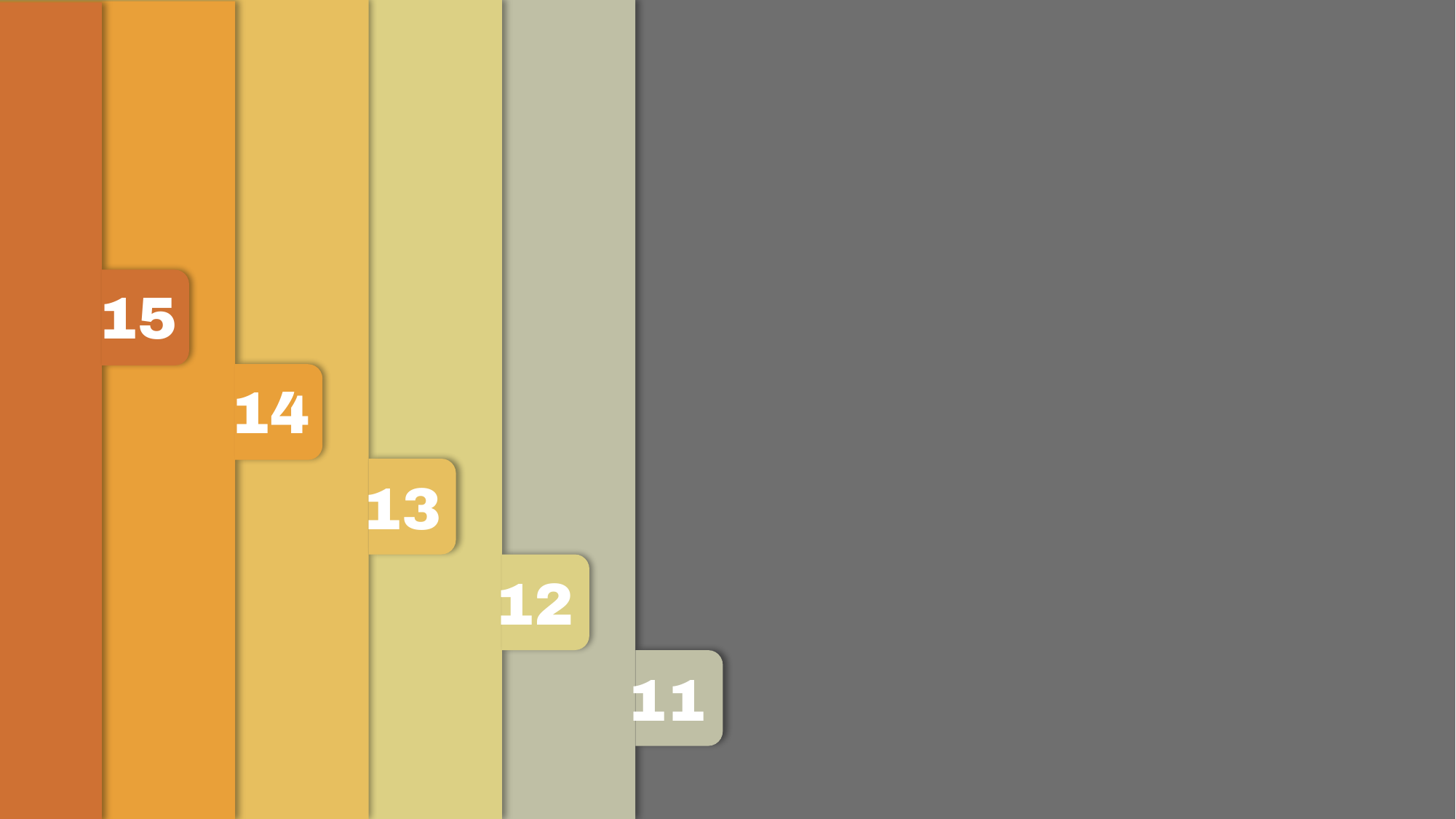

POST BILLED = Y
(TO12) = N
13

DEALERS AGENT N/A
12

11
CONSIGNED ITEM

AREA MANAGER
14

ICD STAFF
15